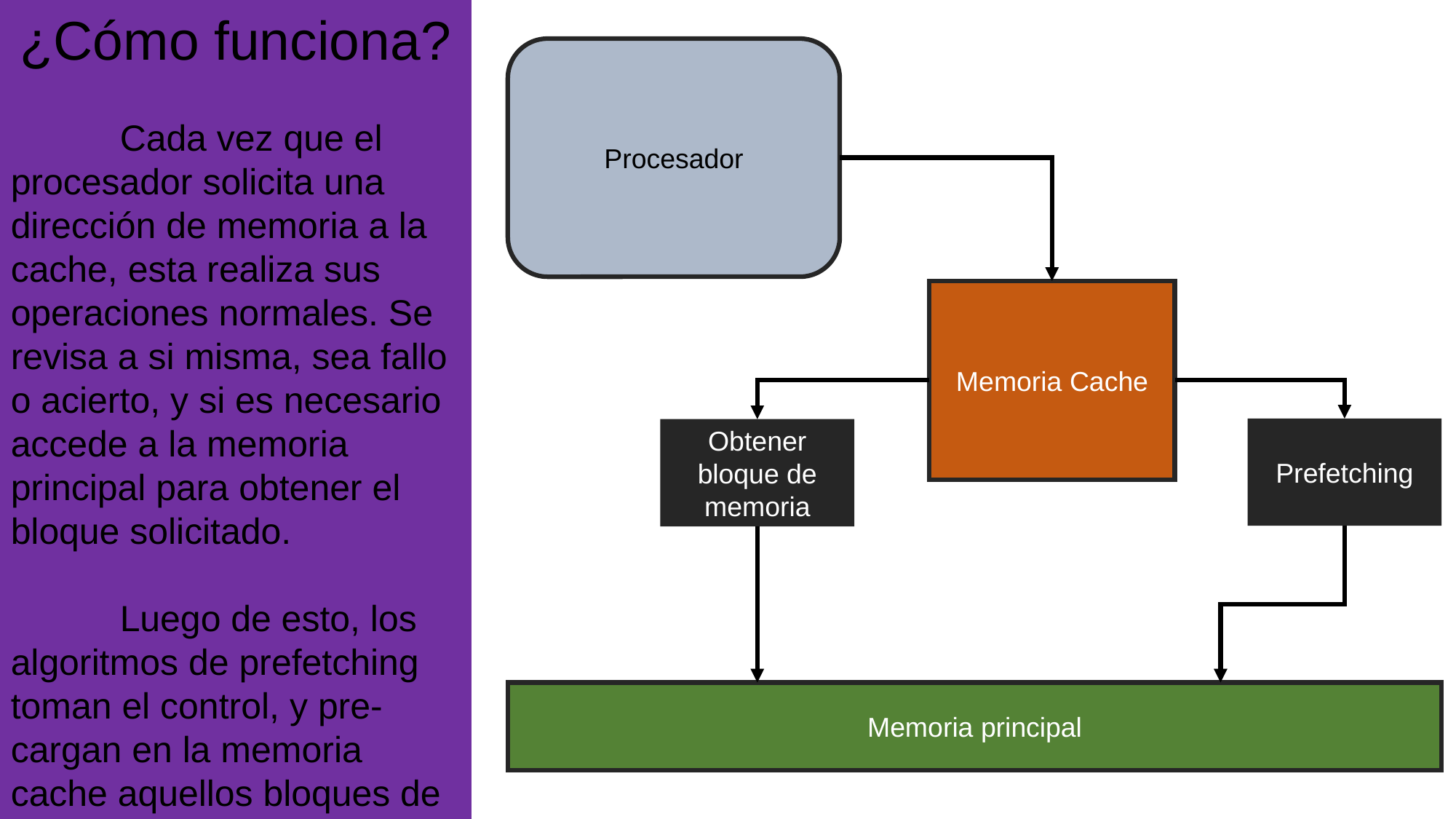

¿Cómo funciona?
Procesador
	Cada vez que el procesador solicita una dirección de memoria a la cache, esta realiza sus operaciones normales. Se revisa a si misma, sea fallo o acierto, y si es necesario accede a la memoria principal para obtener el bloque solicitado.

	Luego de esto, los algoritmos de prefetching toman el control, y pre-cargan en la memoria cache aquellos bloques de memorias que se predicen serán solicitados por el procesador pronto.
Memoria Cache
Prefetching
Obtener bloque de memoria
Memoria principal